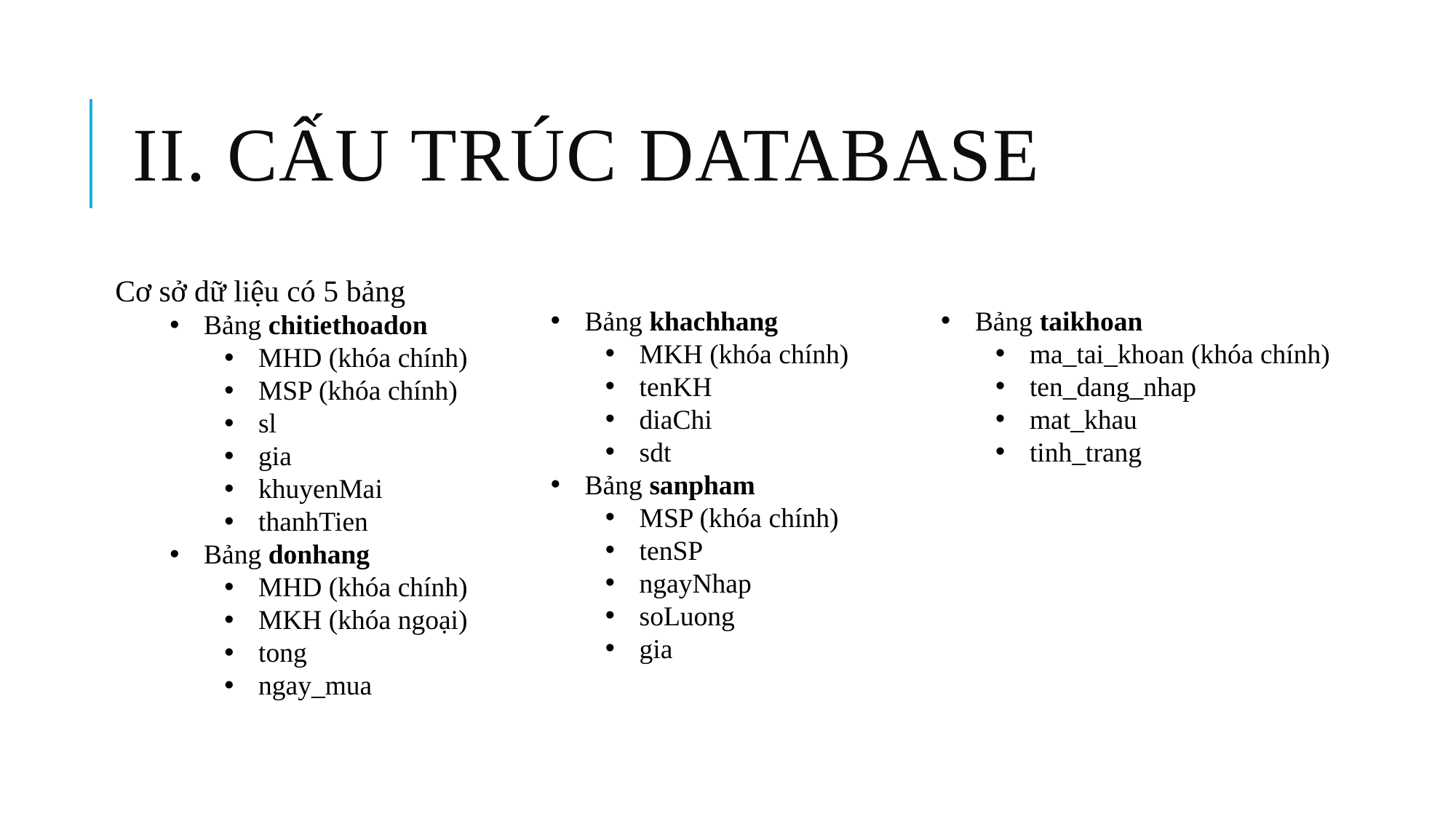

# II. Cấu trúc database
Cơ sở dữ liệu có 5 bảng
Bảng chitiethoadon
MHD (khóa chính)
MSP (khóa chính)
sl
gia
khuyenMai
thanhTien
Bảng donhang
MHD (khóa chính)
MKH (khóa ngoại)
tong
ngay_mua
Bảng khachhang
MKH (khóa chính)
tenKH
diaChi
sdt
Bảng sanpham
MSP (khóa chính)
tenSP
ngayNhap
soLuong
gia

Bảng taikhoan
ma_tai_khoan (khóa chính)
ten_dang_nhap
mat_khau
tinh_trang